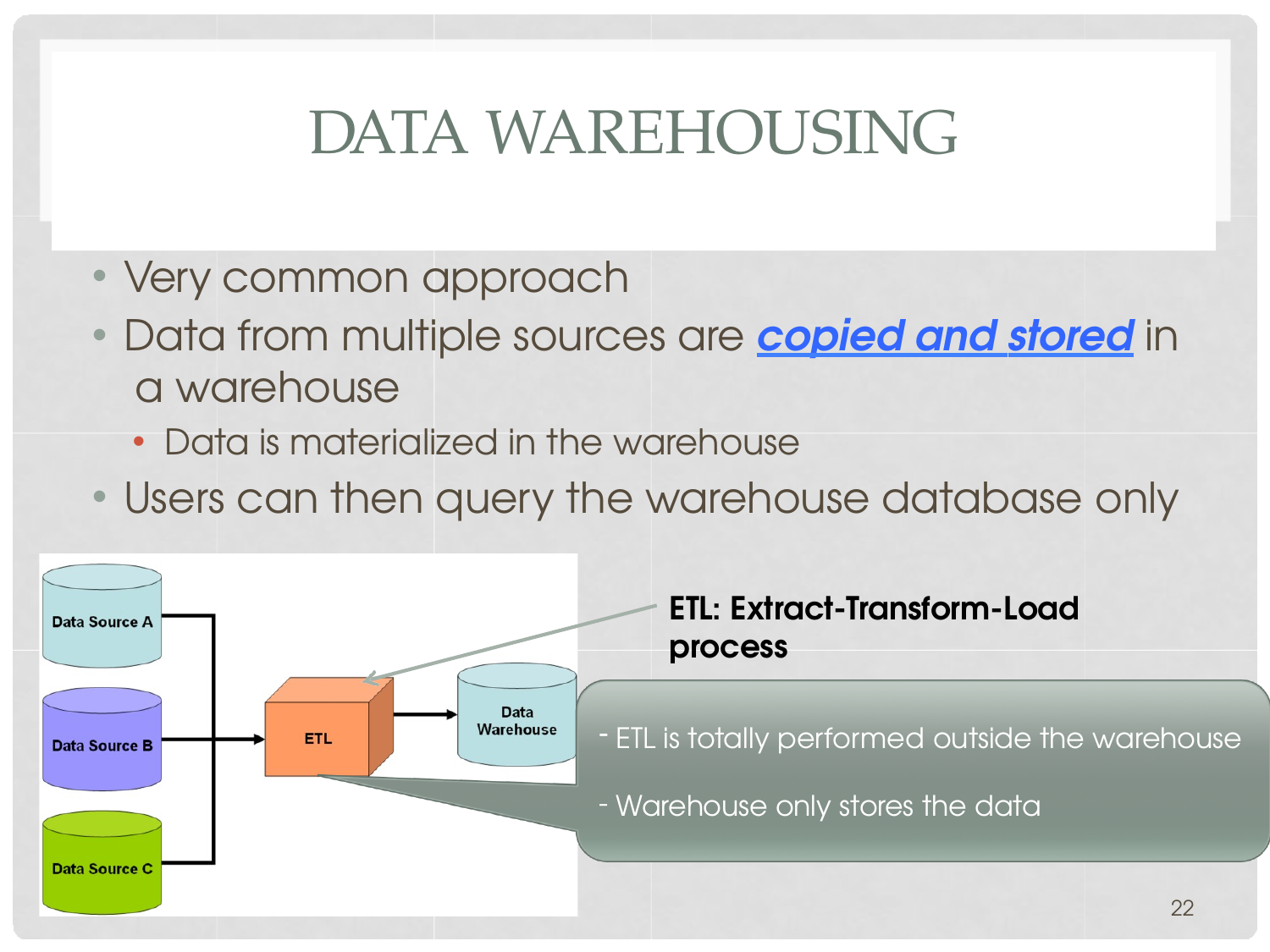

# DATA WAREHOUSING
Very common approach
Data from multiple sources are copied and stored in  a warehouse
Data is materialized in the warehouse
Users can then query the warehouse database only

ETL: Extract-Transform-Load process

ETL is totally performed outside the warehouse

Warehouse only stores the data
22